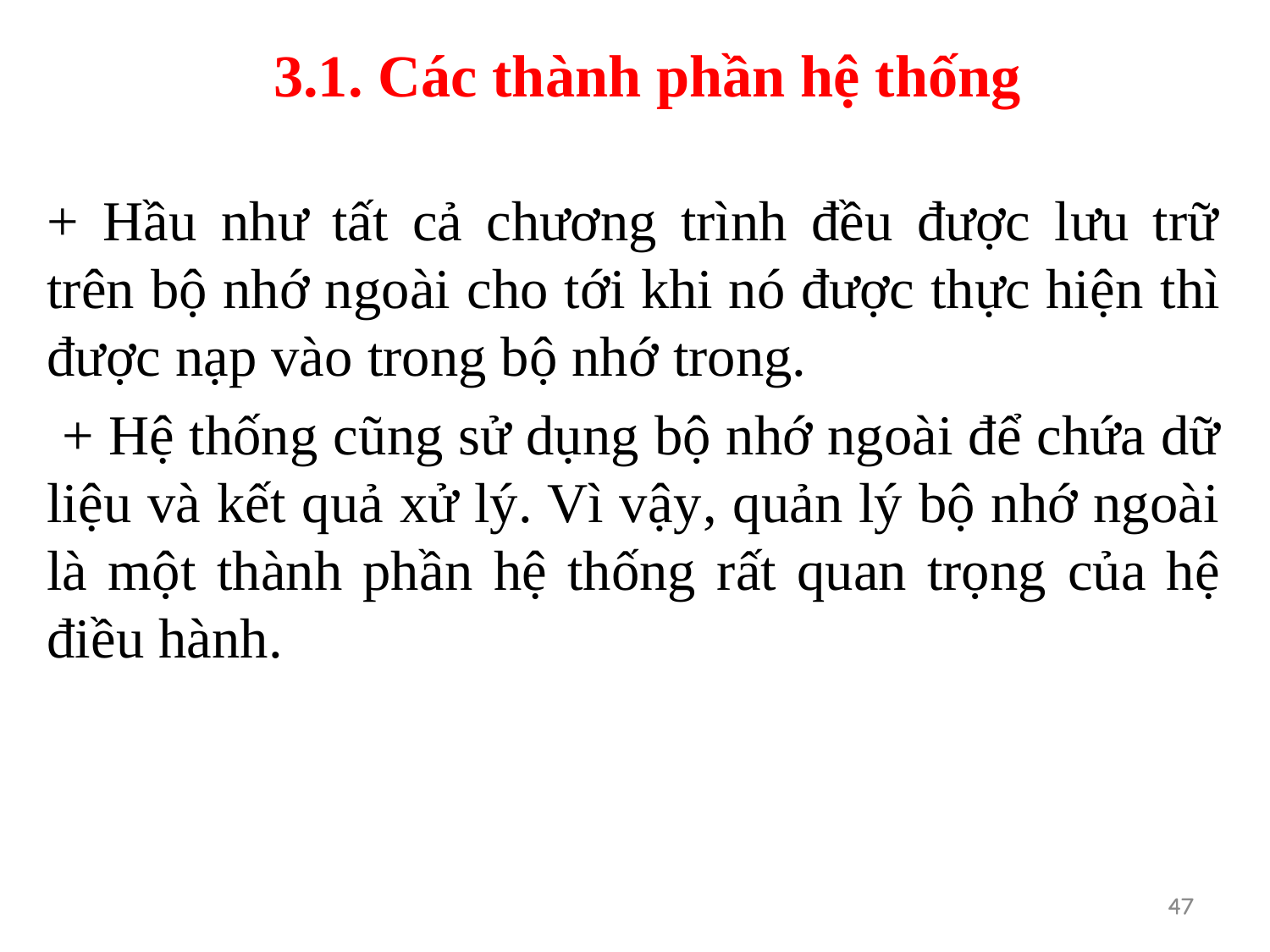

# 3.1. Các thành phần hệ thống
+ Hầu như tất cả chương trình đều được lưu trữ trên bộ nhớ ngoài cho tới khi nó được thực hiện thì được nạp vào trong bộ nhớ trong.
 + Hệ thống cũng sử dụng bộ nhớ ngoài để chứa dữ liệu và kết quả xử lý. Vì vậy, quản lý bộ nhớ ngoài là một thành phần hệ thống rất quan trọng của hệ điều hành.
47